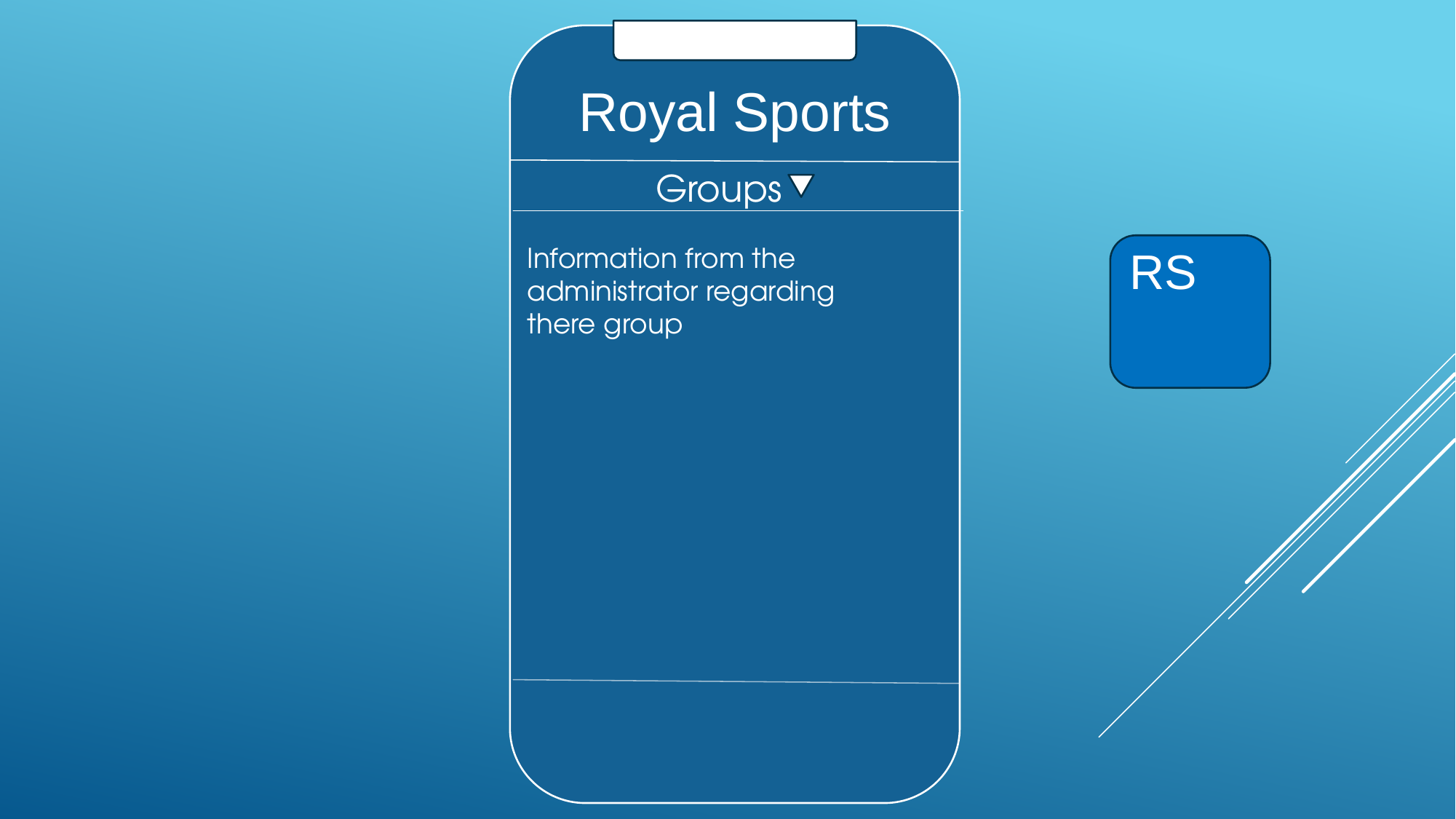

Royal Sports
Groups

Information from the administrator regarding there group

RS